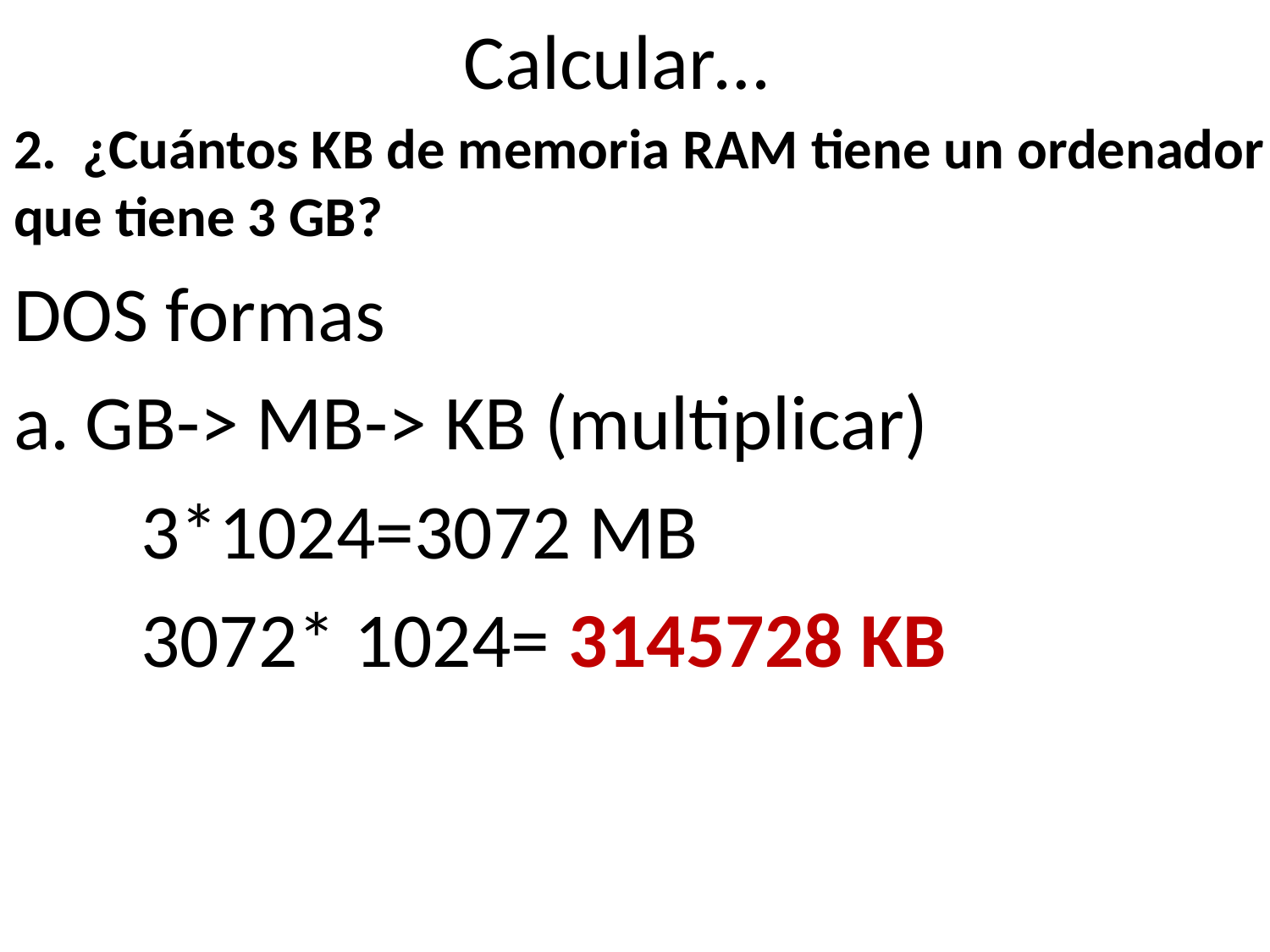

# Calcular…
2.  ¿Cuántos KB de memoria RAM tiene un ordenador que tiene 3 GB?
DOS formas
GB-> MB-> KB (multiplicar)
	3*1024=3072 MB
	3072* 1024= 3145728 KB